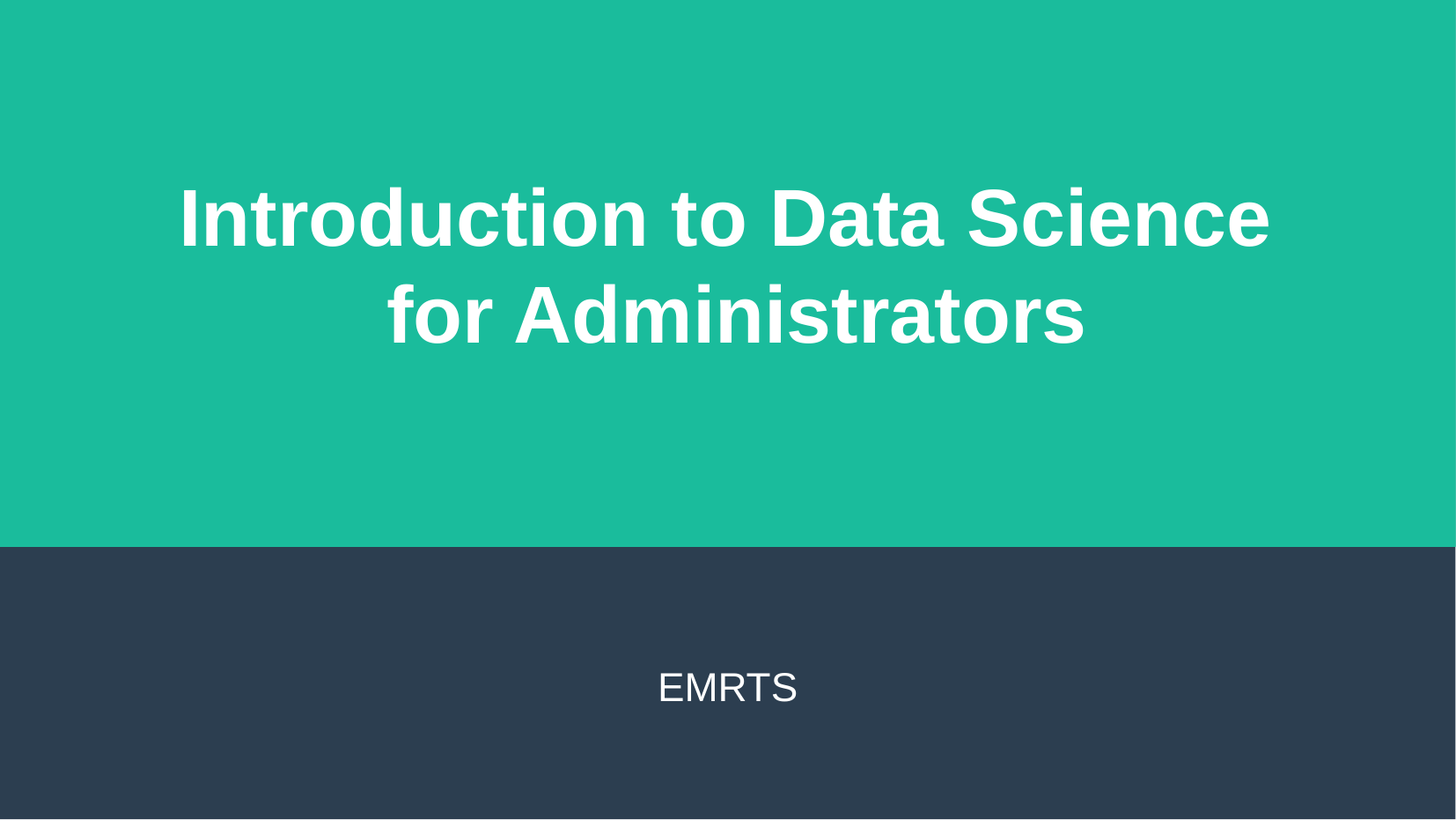

# Introduction to Data Science for Administrators
EMRTS